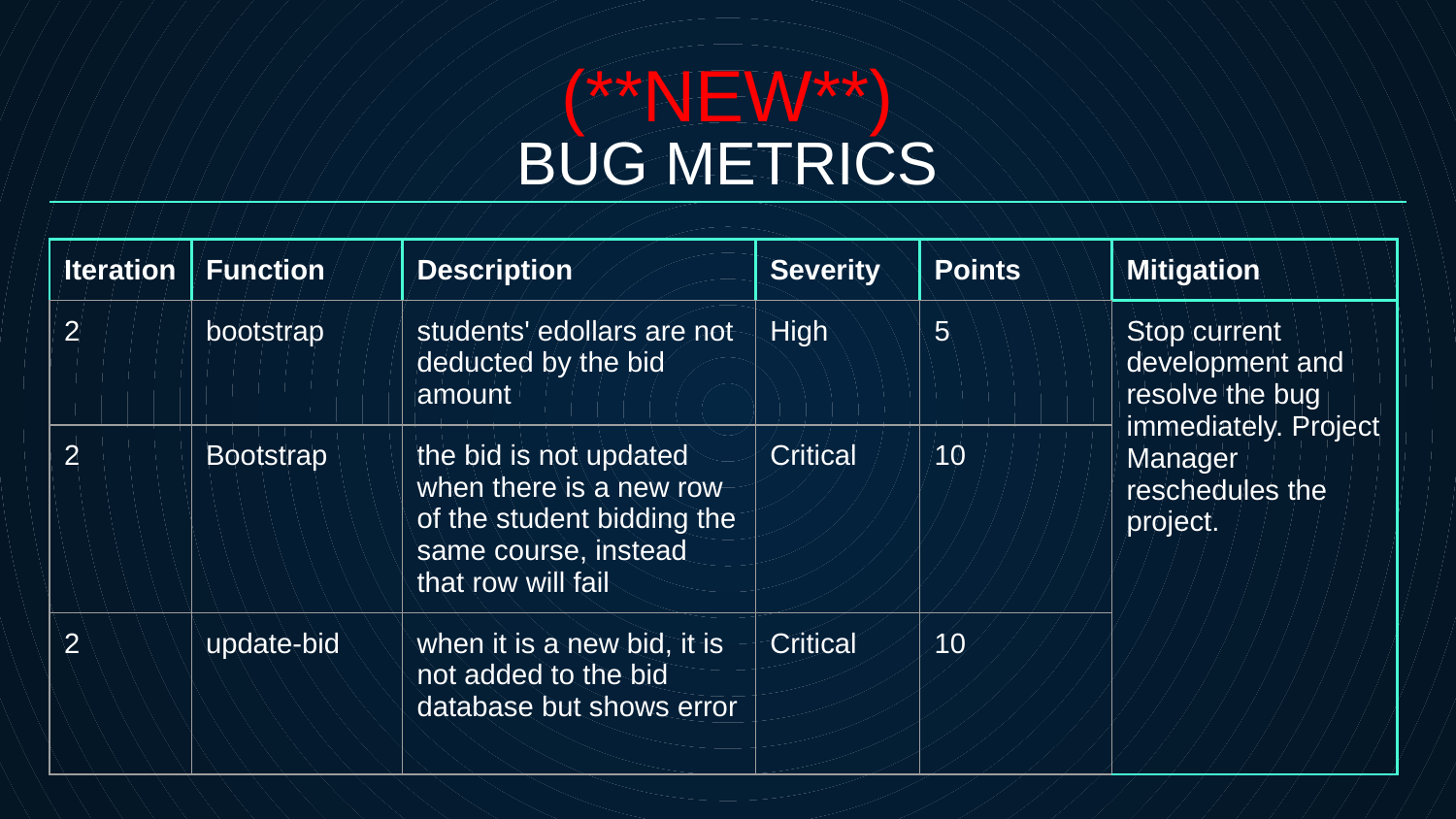

(**NEW**)
BUG METRICS
| Iteration | Function | Description | Severity | Points | Mitigation |
| --- | --- | --- | --- | --- | --- |
| 2 | bootstrap | students' edollars are not deducted by the bid amount | High | 5 | Stop current development and resolve the bug immediately. Project Manager reschedules the project. |
| 2 | Bootstrap | the bid is not updated when there is a new row of the student bidding the same course, instead that row will fail | Critical | 10 |  |
| 2 | update-bid | when it is a new bid, it is not added to the bid database but shows error | Critical | 10 |  |